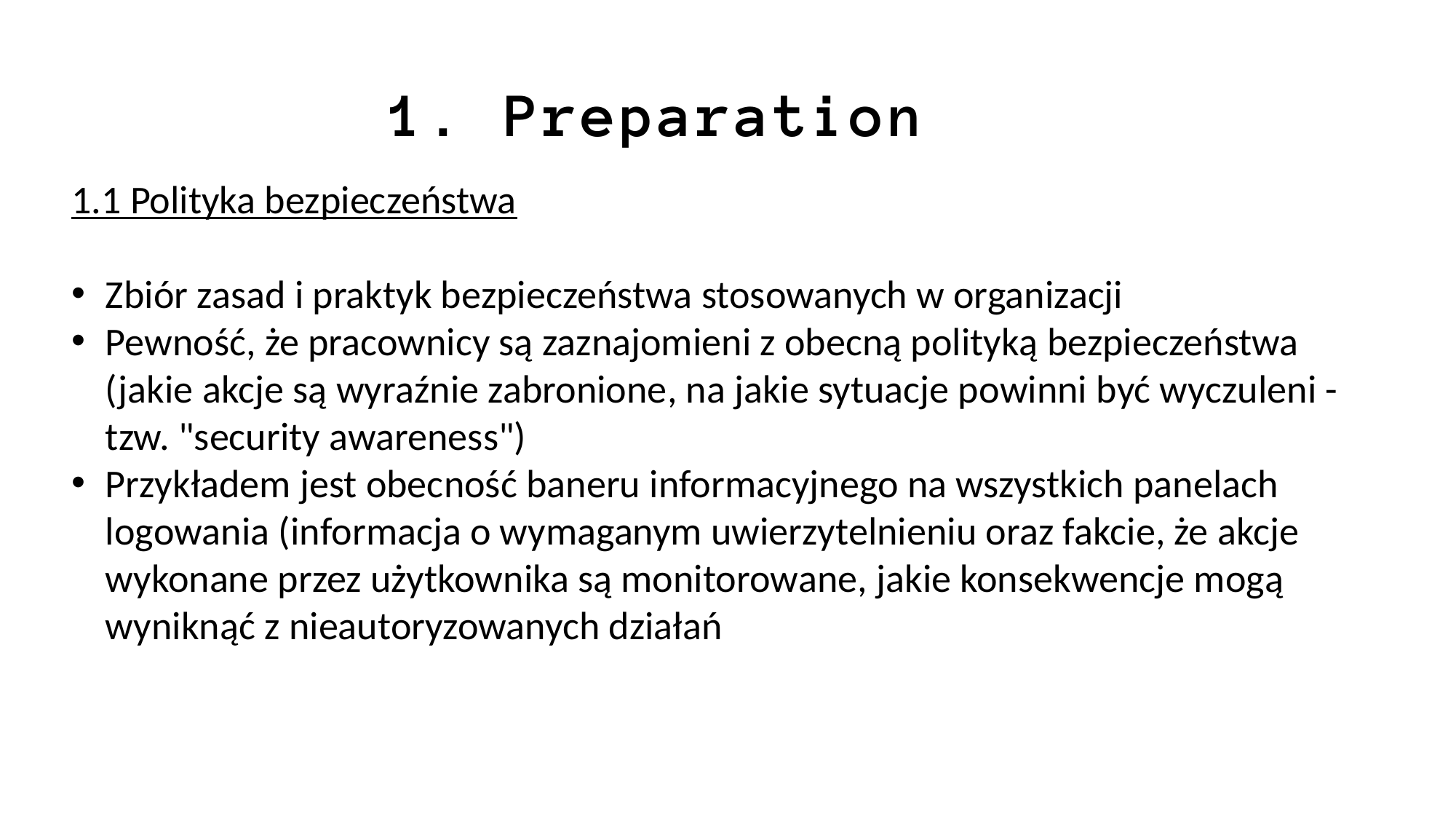

1. Preparation
1.1 Polityka bezpieczeństwa

Zbiór zasad i praktyk bezpieczeństwa stosowanych w organizacji
Pewność, że pracownicy są zaznajomieni z obecną polityką bezpieczeństwa (jakie akcje są wyraźnie zabronione, na jakie sytuacje powinni być wyczuleni - tzw. "security awareness")
Przykładem jest obecność baneru informacyjnego na wszystkich panelach logowania (informacja o wymaganym uwierzytelnieniu oraz fakcie, że akcje wykonane przez użytkownika są monitorowane, jakie konsekwencje mogą wyniknąć z nieautoryzowanych działań